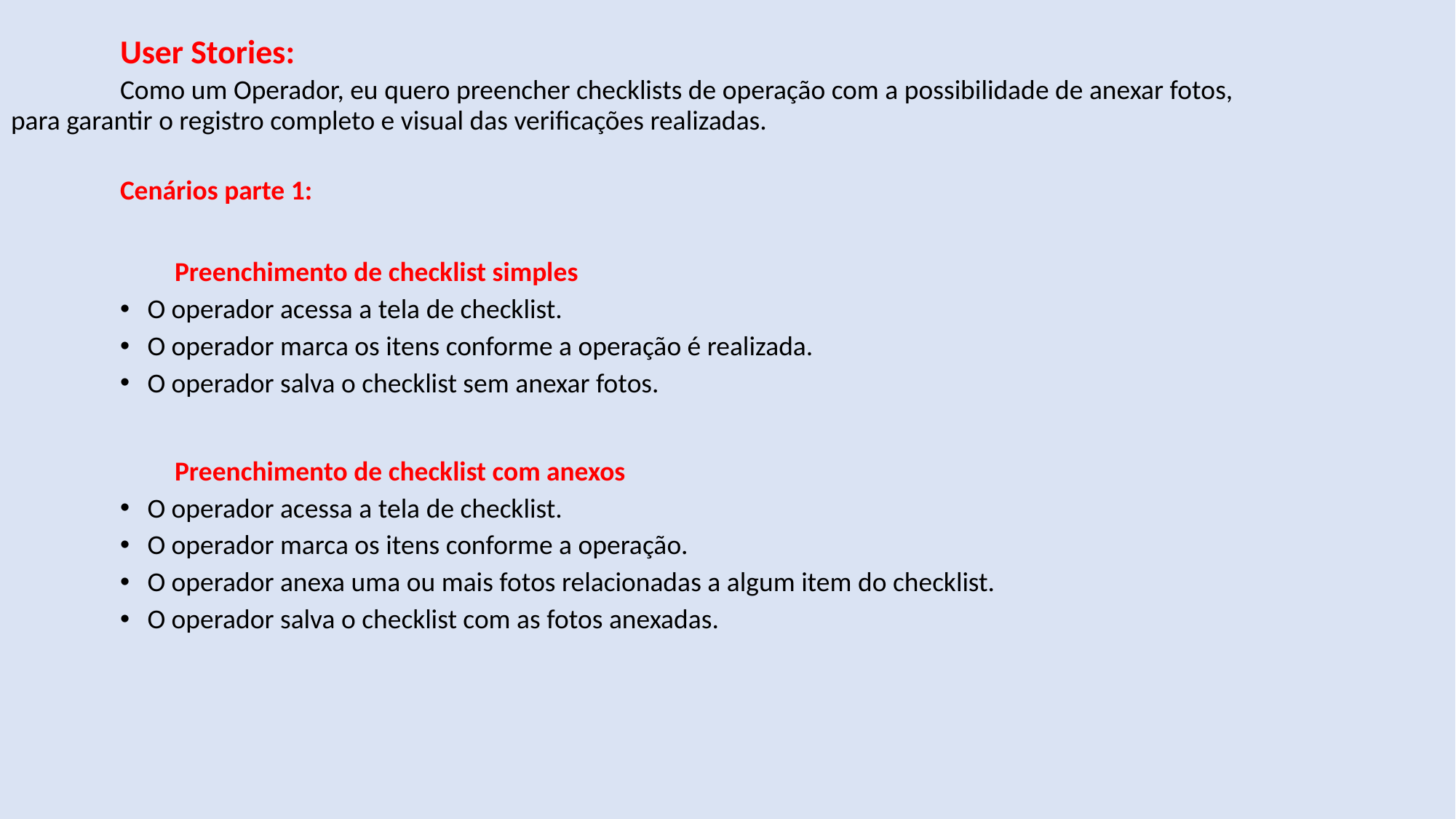

# User Stories: Como um Operador, eu quero preencher checklists de operação com a possibilidade de anexar fotos, 		para garantir o registro completo e visual das verificações realizadas.
	Cenários parte 1:

	Preenchimento de checklist simples
O operador acessa a tela de checklist.
O operador marca os itens conforme a operação é realizada.
O operador salva o checklist sem anexar fotos.

	Preenchimento de checklist com anexos
O operador acessa a tela de checklist.
O operador marca os itens conforme a operação.
O operador anexa uma ou mais fotos relacionadas a algum item do checklist.
O operador salva o checklist com as fotos anexadas.